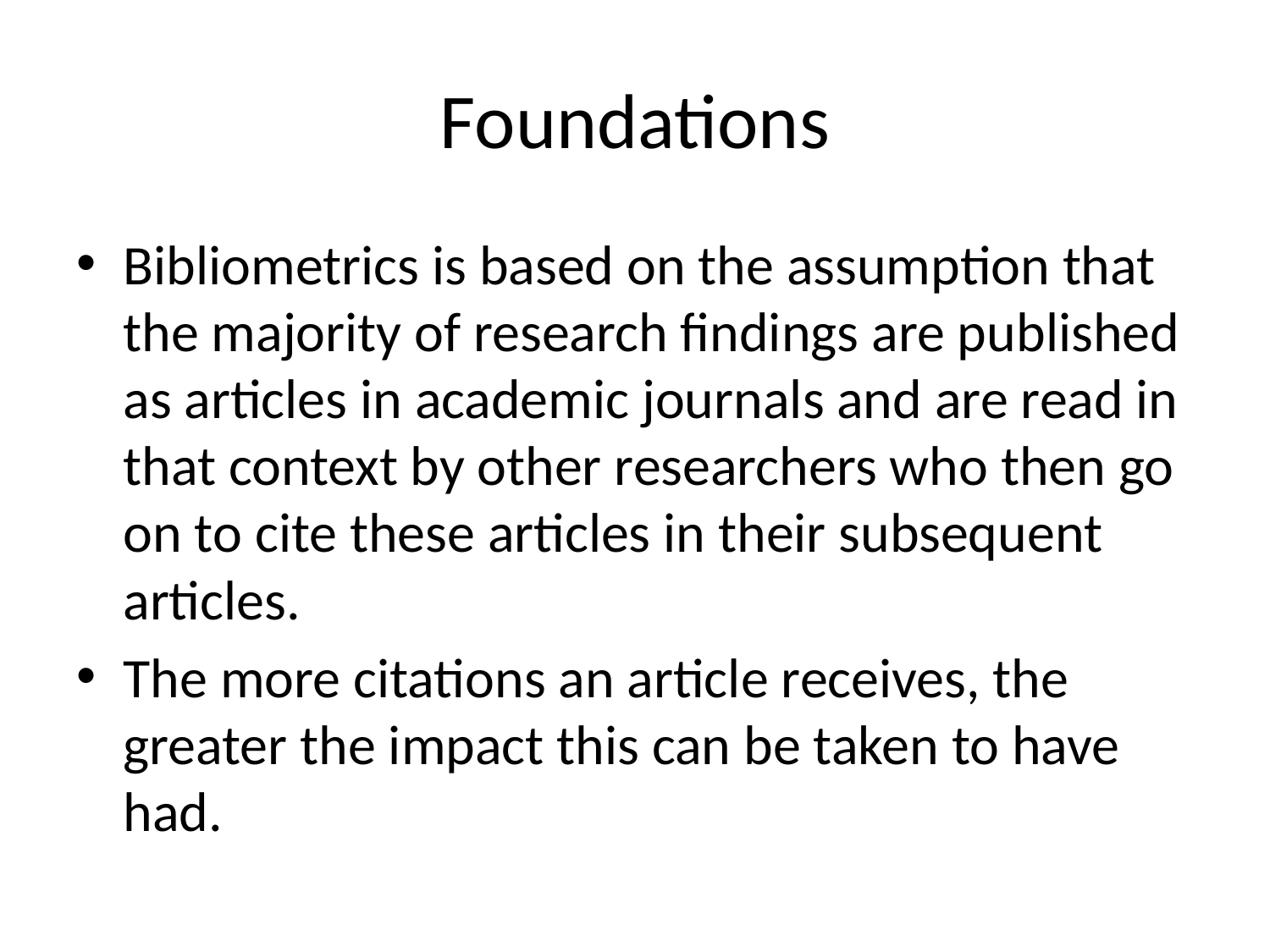

# Foundations
Bibliometrics is based on the assumption that the majority of research findings are published as articles in academic journals and are read in that context by other researchers who then go on to cite these articles in their subsequent articles.
The more citations an article receives, the greater the impact this can be taken to have had.